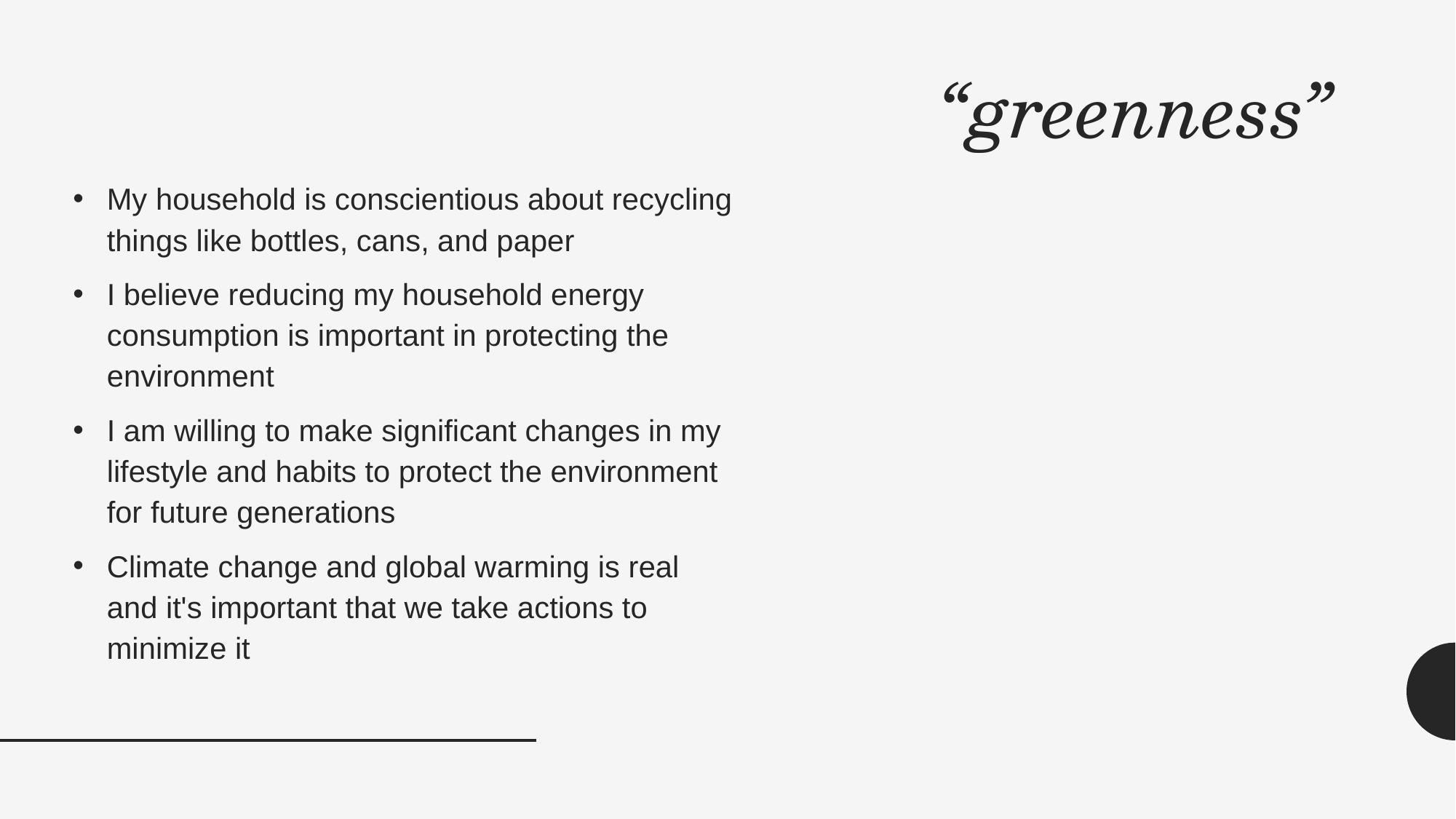

# “greenness”
My household is conscientious about recycling things like bottles, cans, and paper
I believe reducing my household energy consumption is important in protecting the environment
I am willing to make significant changes in my lifestyle and habits to protect the environment for future generations
Climate change and global warming is real and it's important that we take actions to minimize it